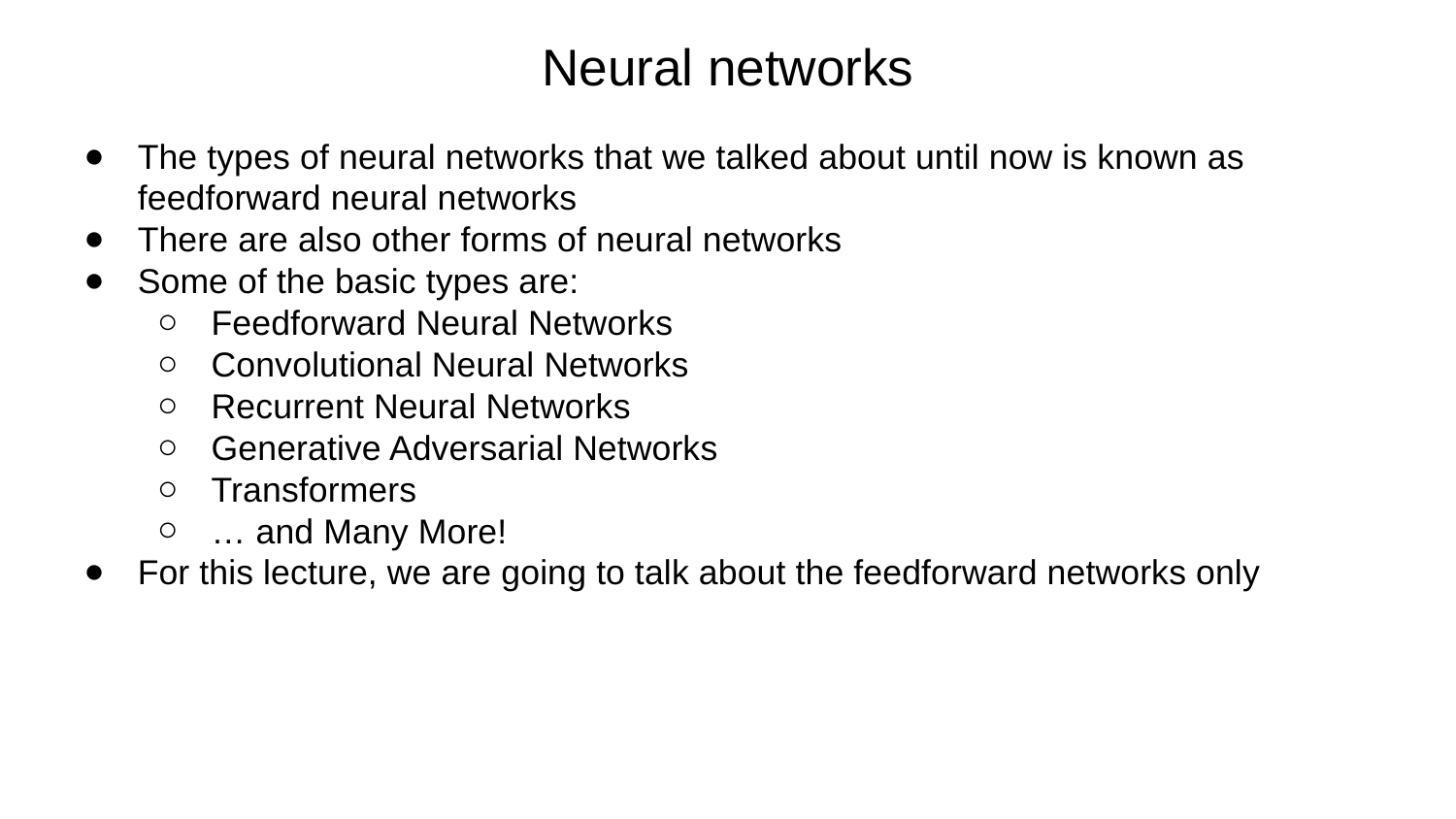

Neural networks

# The types of neural networks that we talked about until now is known as feedforward neural networks
There are also other forms of neural networks
Some of the basic types are:
Feedforward Neural Networks
Convolutional Neural Networks
Recurrent Neural Networks
Generative Adversarial Networks
Transformers
… and Many More!
For this lecture, we are going to talk about the feedforward networks only